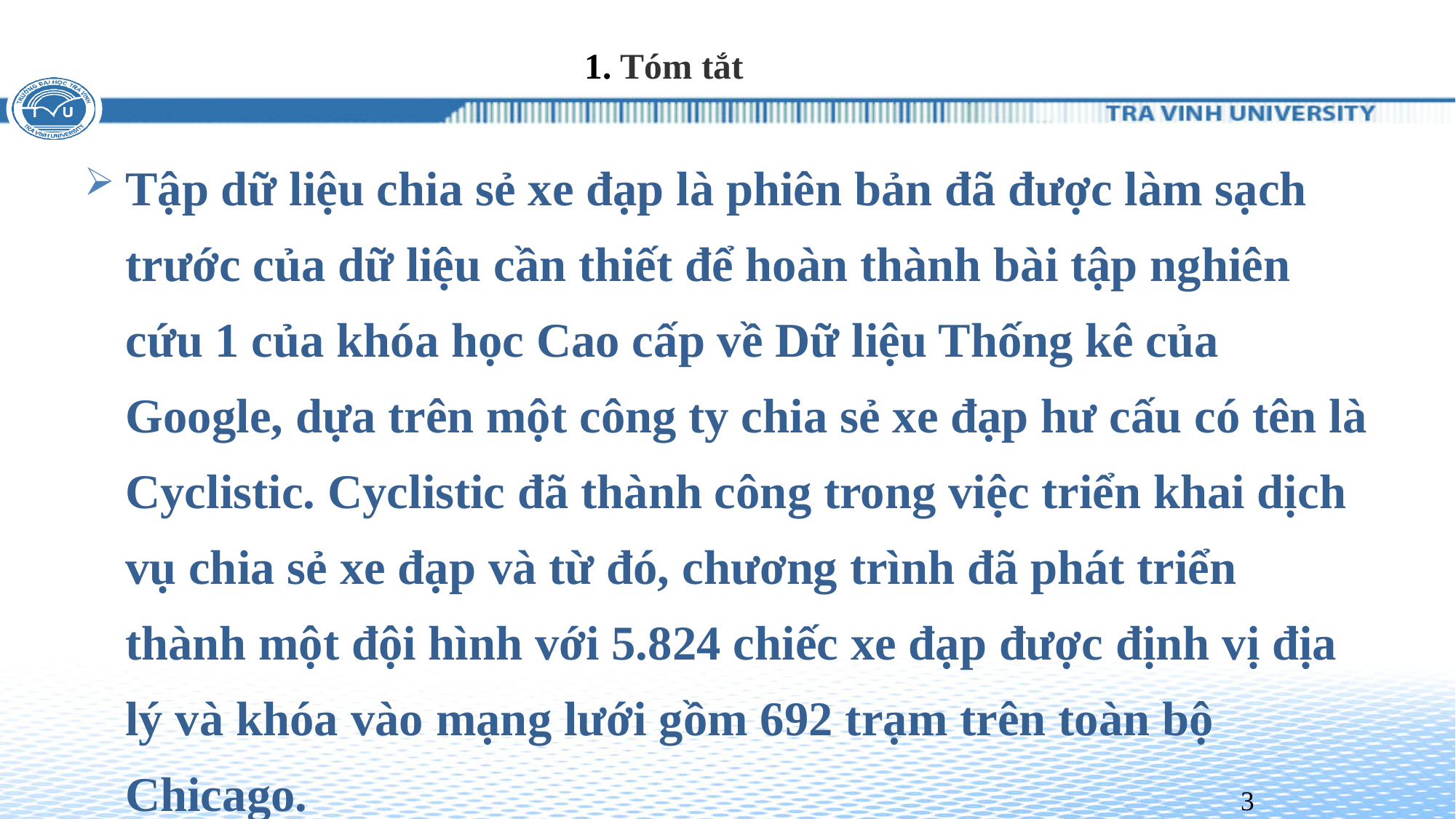

# 1. Tóm tắt

Tập dữ liệu chia sẻ xe đạp là phiên bản đã được làm sạch trước của dữ liệu cần thiết để hoàn thành bài tập nghiên cứu 1 của khóa học Cao cấp về Dữ liệu Thống kê của Google, dựa trên một công ty chia sẻ xe đạp hư cấu có tên là Cyclistic. Cyclistic đã thành công trong việc triển khai dịch vụ chia sẻ xe đạp và từ đó, chương trình đã phát triển thành một đội hình với 5.824 chiếc xe đạp được định vị địa lý và khóa vào mạng lưới gồm 692 trạm trên toàn bộ Chicago.
3